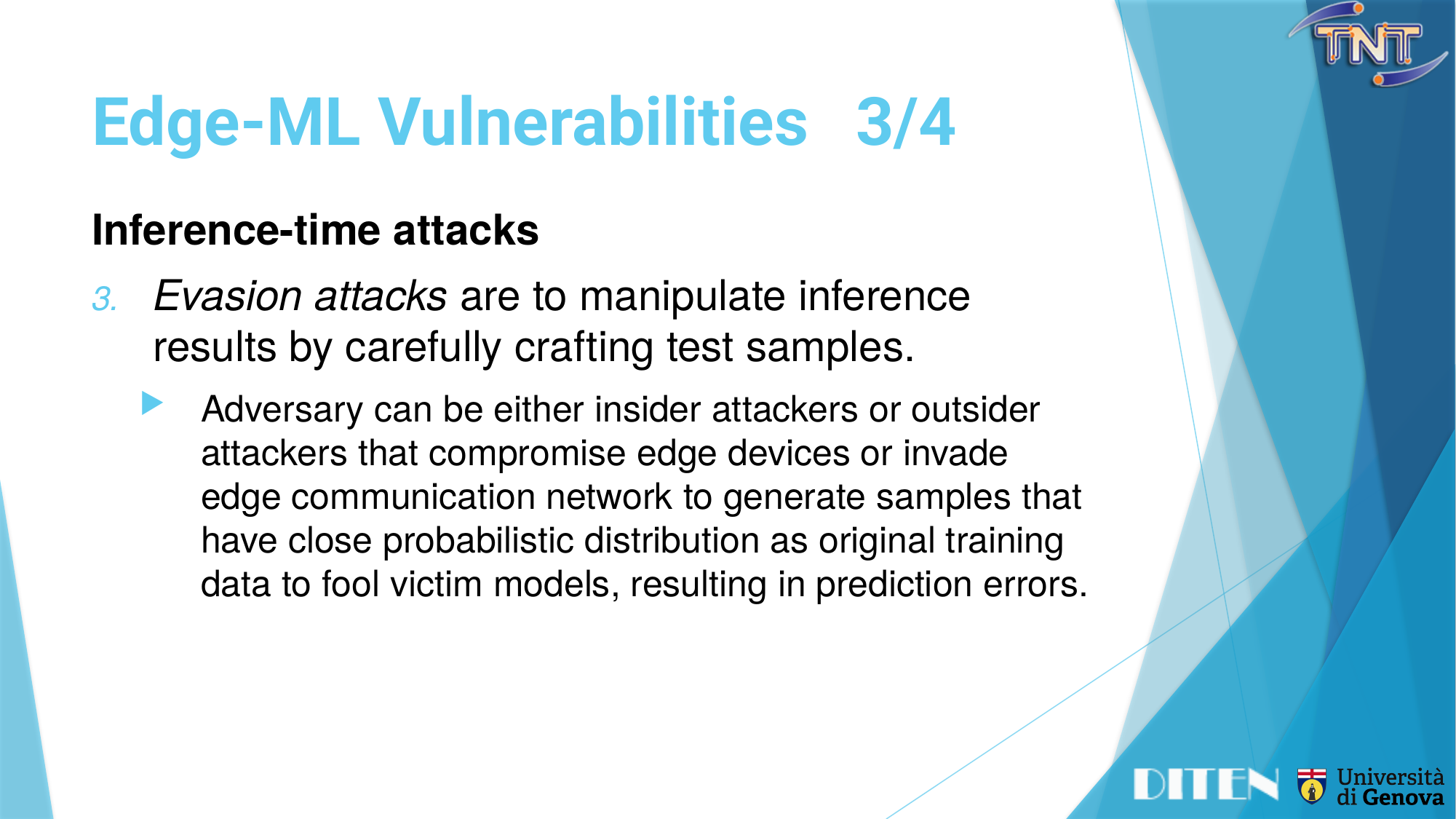

# Edge-ML Vulnerabilities	3/4
Inference-time attacks
Evasion attacks are to manipulate inference results by carefully crafting test samples.
Adversary can be either insider attackers or outsider attackers that compromise edge devices or invade edge communication network to generate samples that have close probabilistic distribution as original training data to fool victim models, resulting in prediction errors.